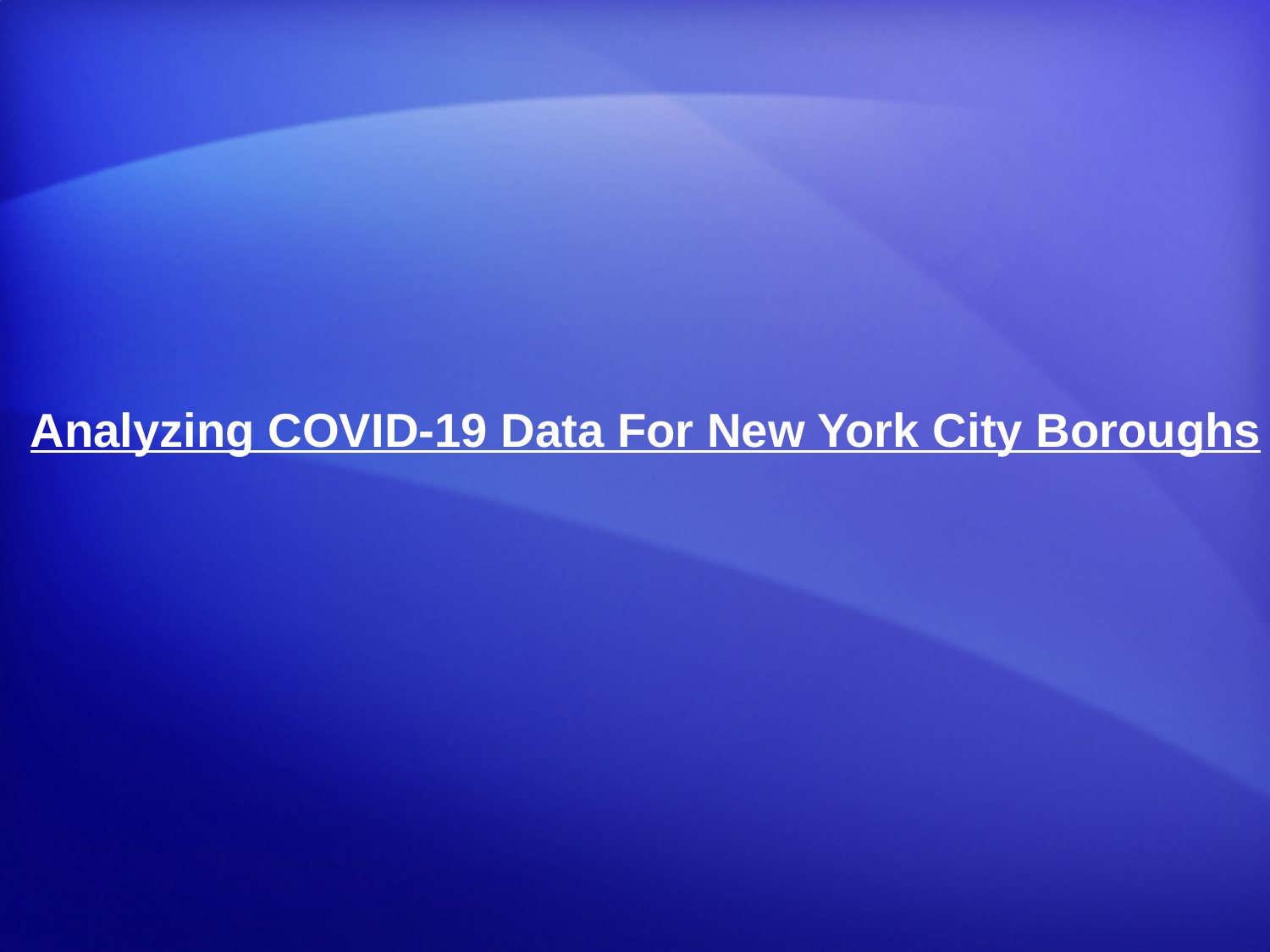

# Analyzing COVID-19 Data For New York City Boroughs